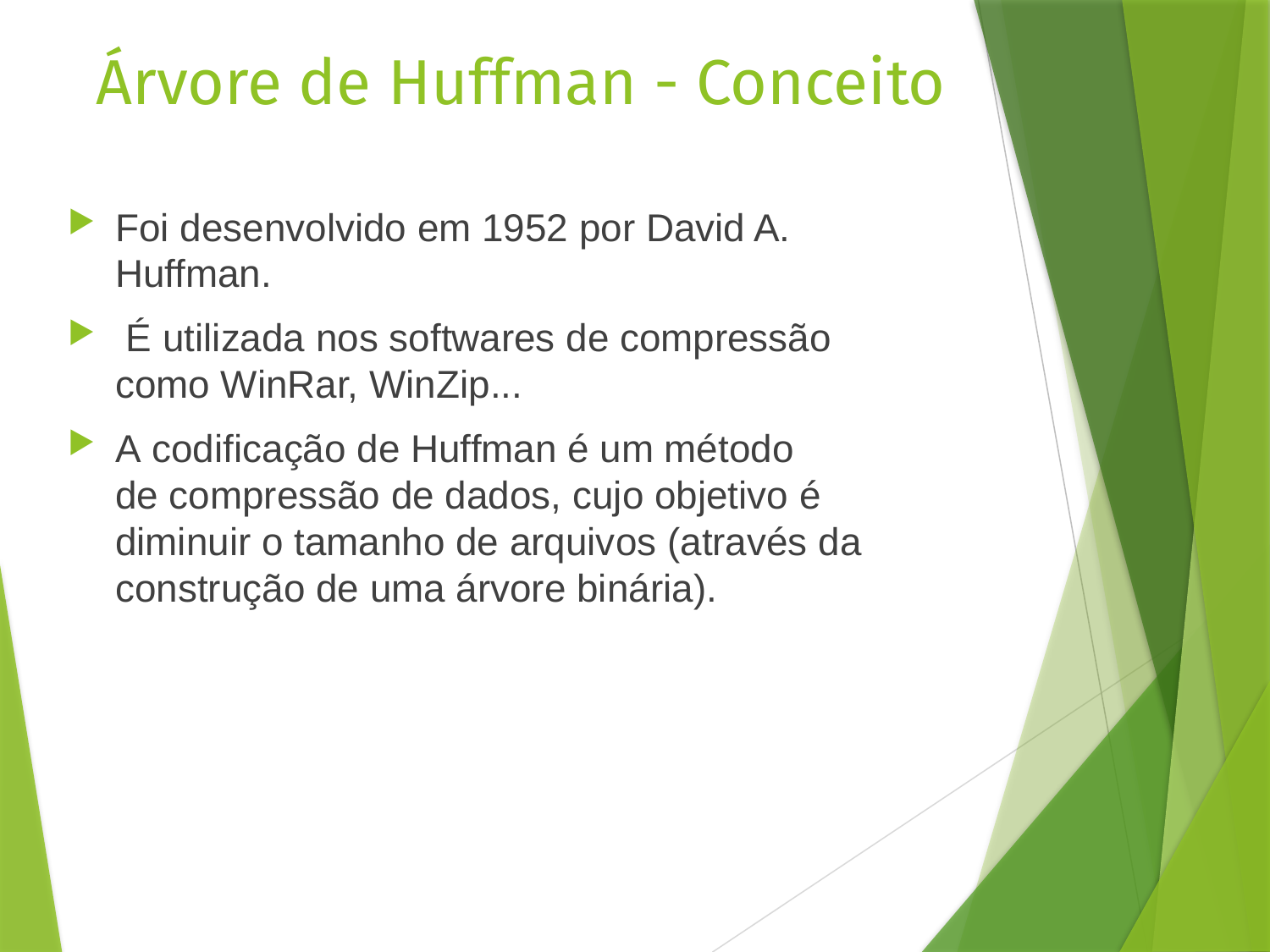

# Árvore de Huffman - Conceito
Foi desenvolvido em 1952 por David A. Huffman.
 É utilizada nos softwares de compressão como WinRar, WinZip...
A codificação de Huffman é um método de compressão de dados, cujo objetivo é diminuir o tamanho de arquivos (através da construção de uma árvore binária).